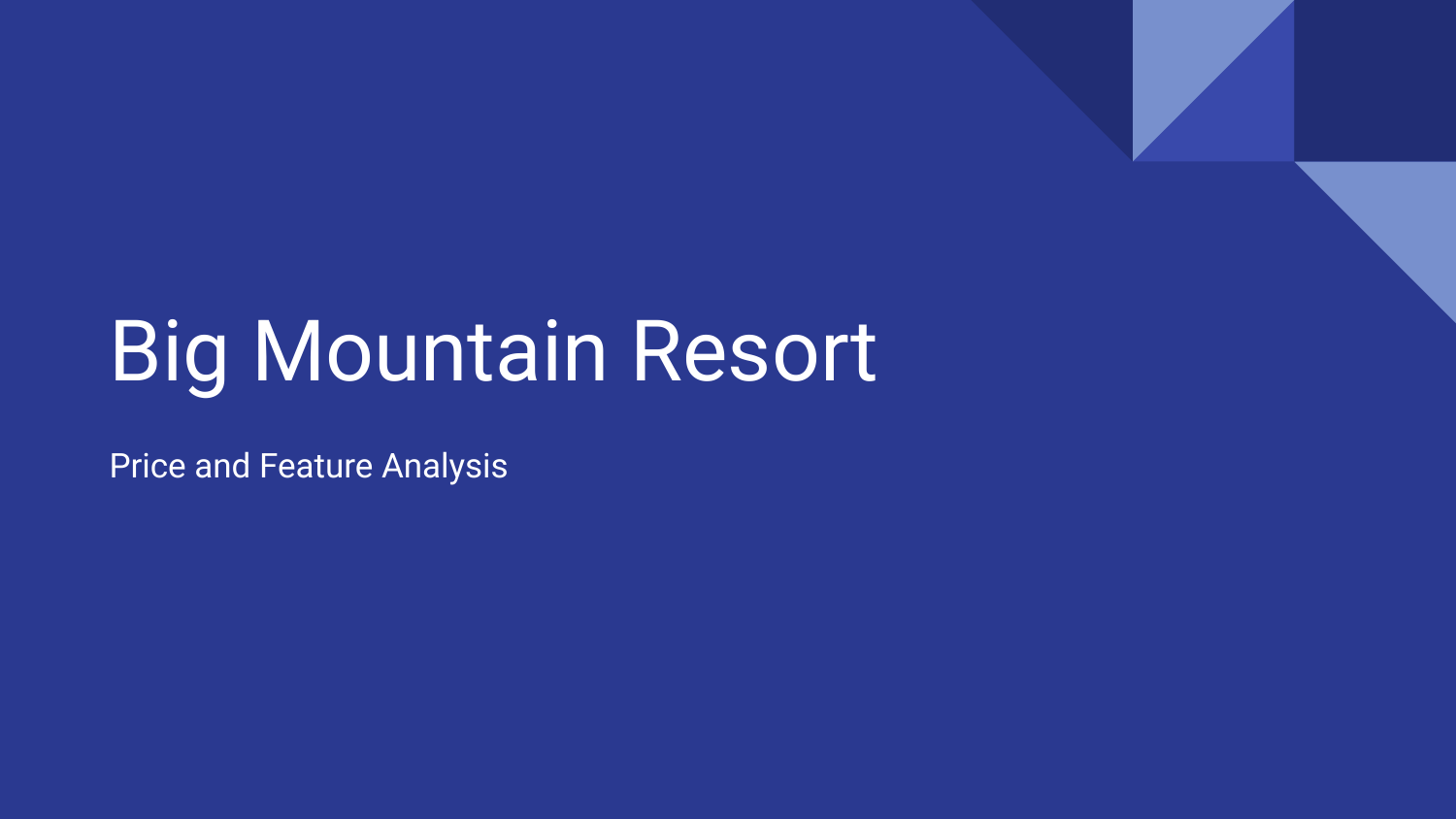

Big Mountain Resort
Price and Feature Analysis